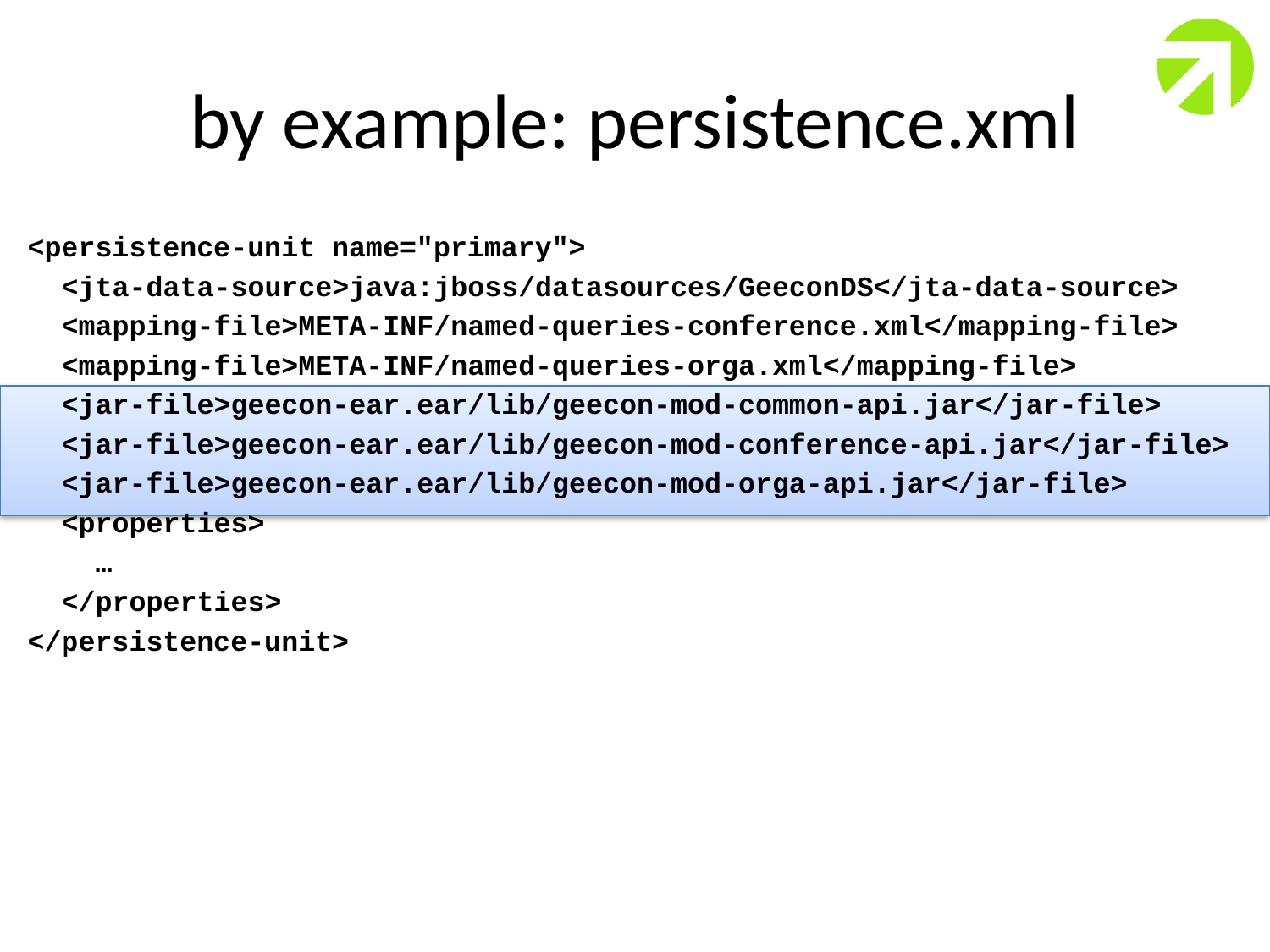

# by example: persistence.xml
<persistence-unit name="primary">
  <jta-data-source>java:jboss/datasources/GeeconDS</jta-data-source>
  <mapping-file>META-INF/named-queries-conference.xml</mapping-file>
  <mapping-file>META-INF/named-queries-orga.xml</mapping-file>
  <jar-file>geecon-ear.ear/lib/geecon-mod-common-api.jar</jar-file>
  <jar-file>geecon-ear.ear/lib/geecon-mod-conference-api.jar</jar-file>
  <jar-file>geecon-ear.ear/lib/geecon-mod-orga-api.jar</jar-file>
  <properties>
    …
  </properties>
</persistence-unit>